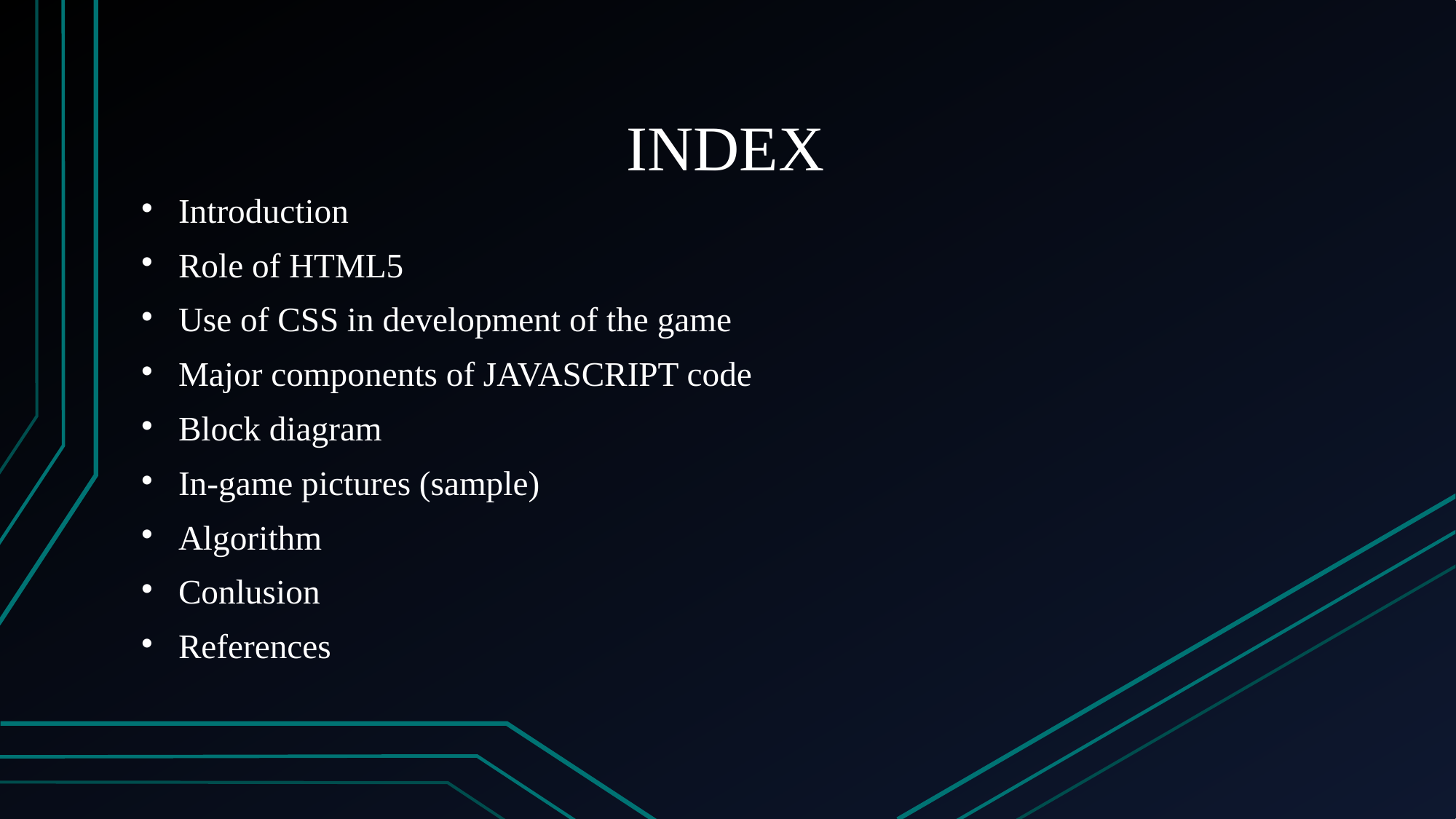

# INDEX
Introduction
Role of HTML5
Use of CSS in development of the game
Major components of JAVASCRIPT code
Block diagram
In-game pictures (sample)
Algorithm
Conlusion
References